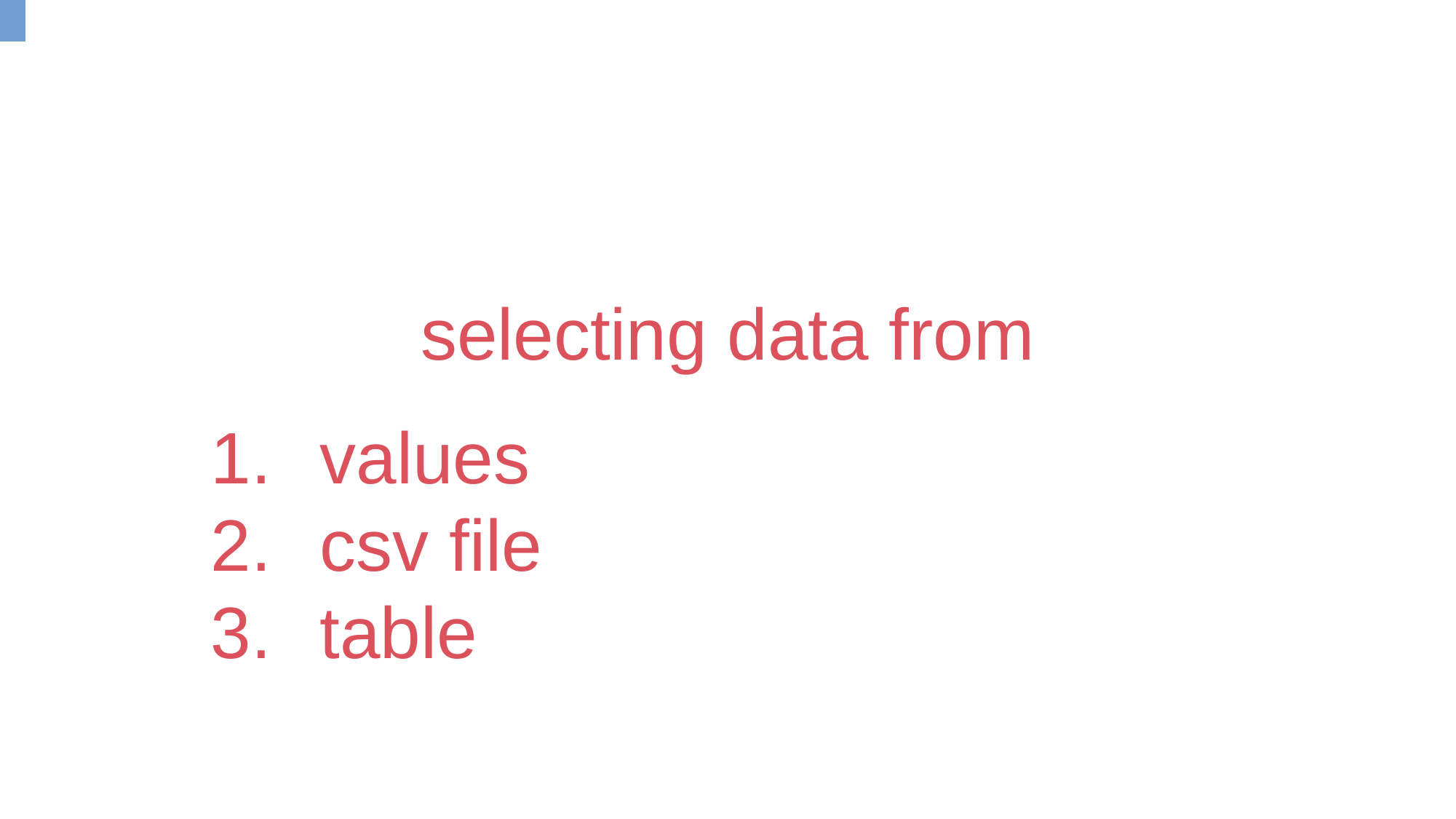

selecting data from

values
csv file
table